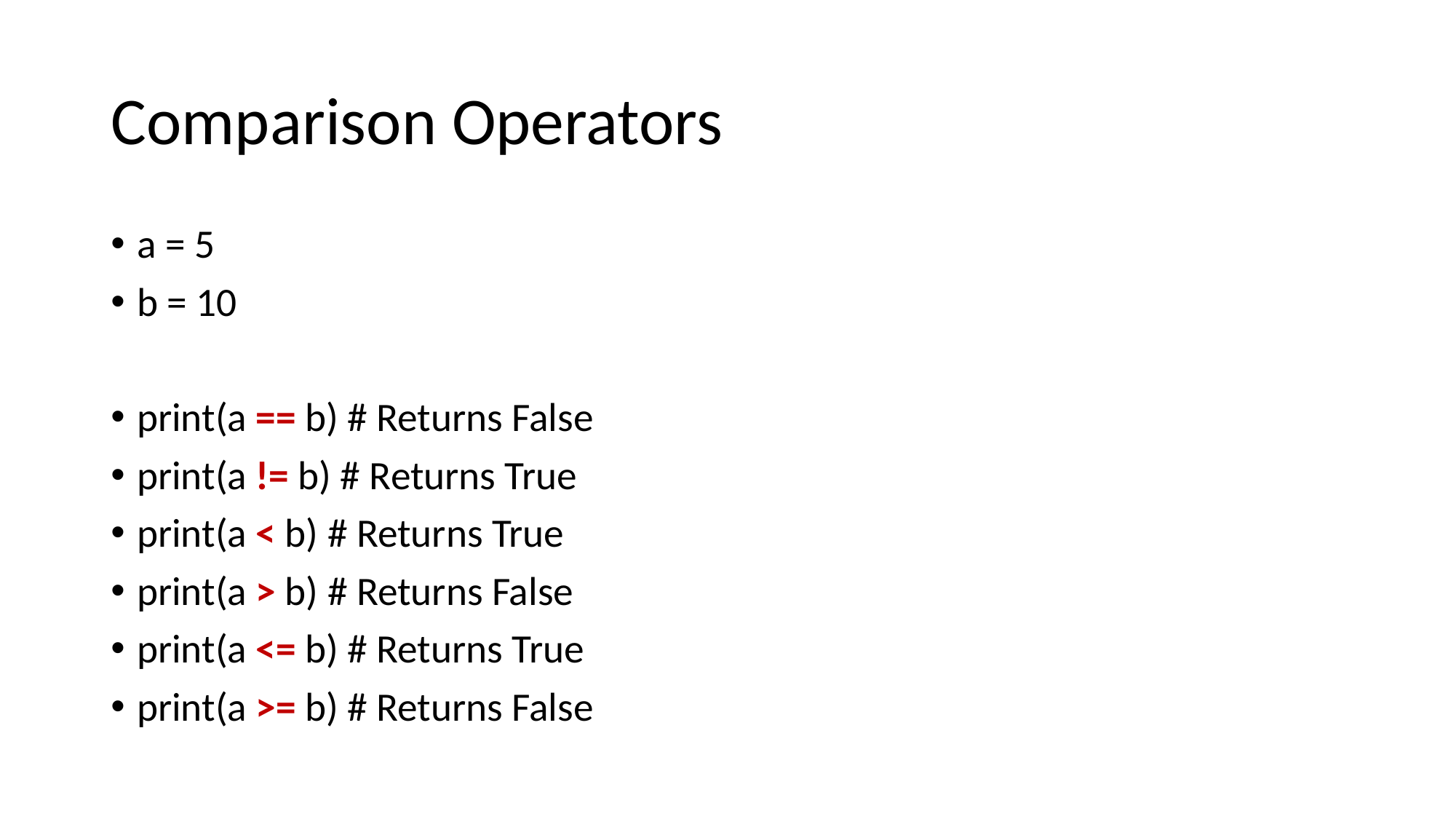

# Comparison Operators
a = 5
b = 10

print(a == b) # Returns False
print(a != b) # Returns True
print(a < b) # Returns True
print(a > b) # Returns False
print(a <= b) # Returns True
print(a >= b) # Returns False